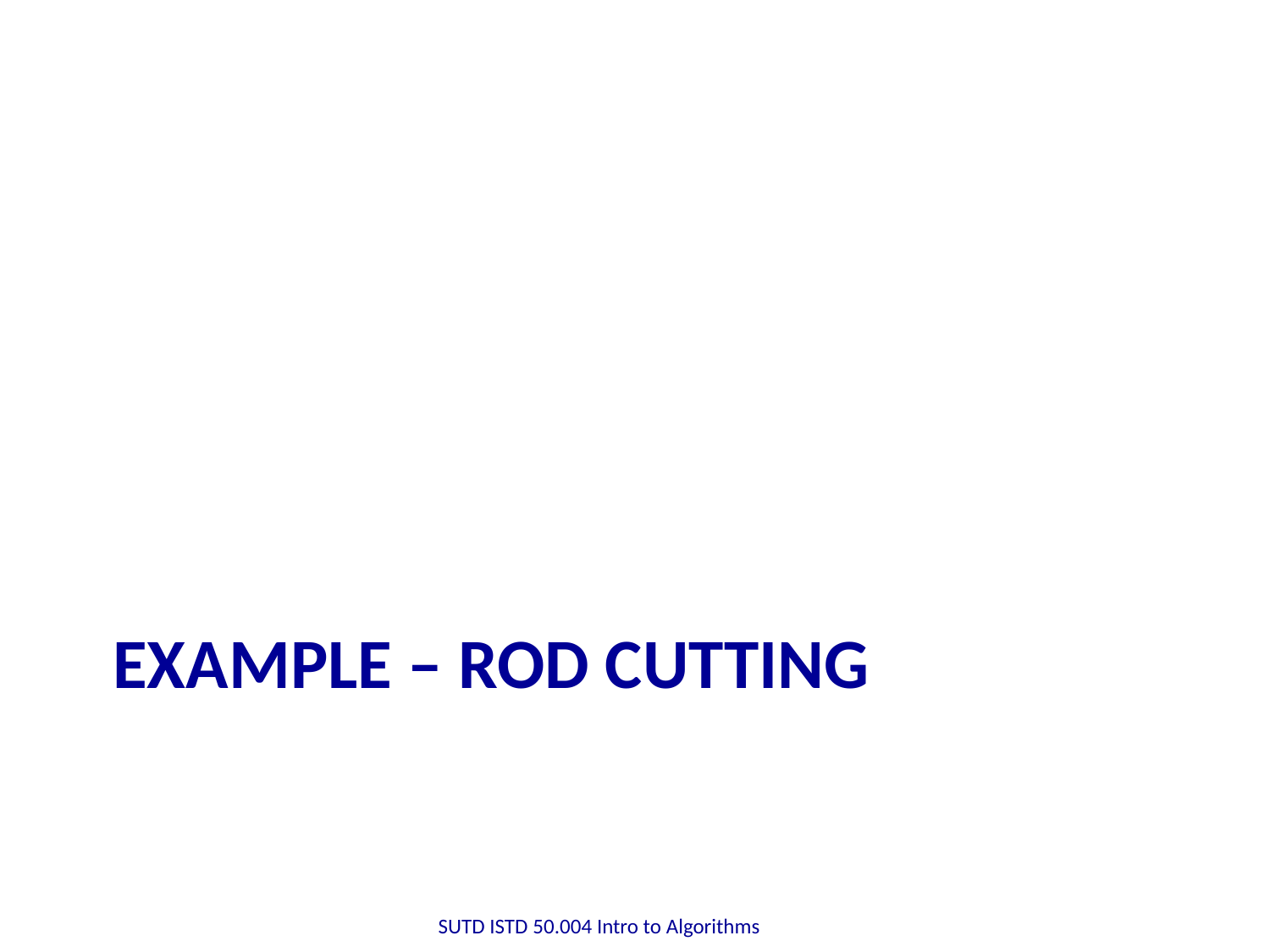

# Example – rod cutting
SUTD ISTD 50.004 Intro to Algorithms